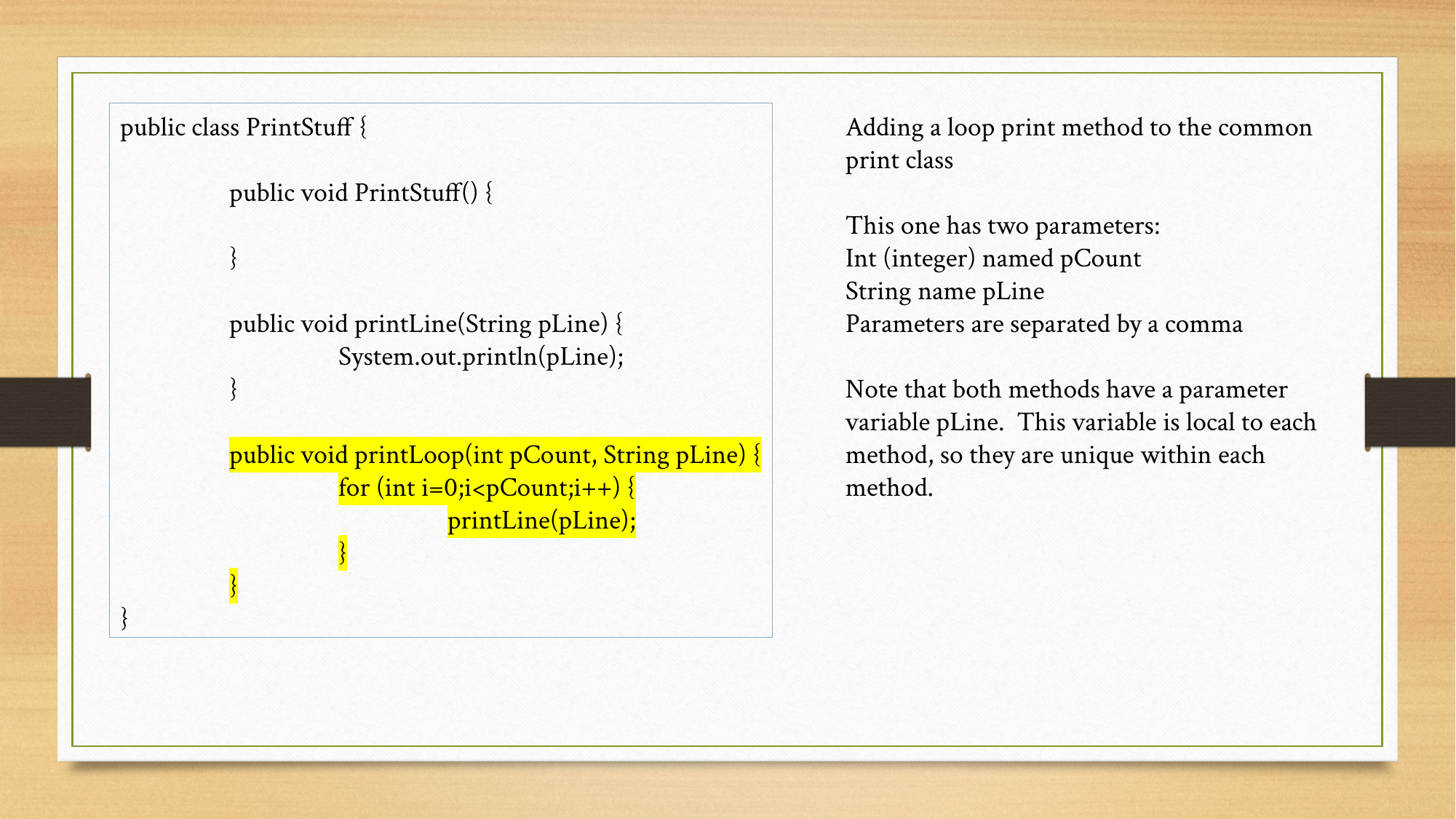

public class PrintStuff {

	public void PrintStuff() {

	}

	public void printLine(String pLine) {
		System.out.println(pLine);
	}

	public void printLoop(int pCount, String pLine) {
		for (int i=0;i<pCount;i++) {
			printLine(pLine);
		}
	}
}
Adding a loop print method to the common print class

This one has two parameters:
Int (integer) named pCount
String name pLine
Parameters are separated by a comma

Note that both methods have a parameter variable pLine.  This variable is local to each method, so they are unique within each method.